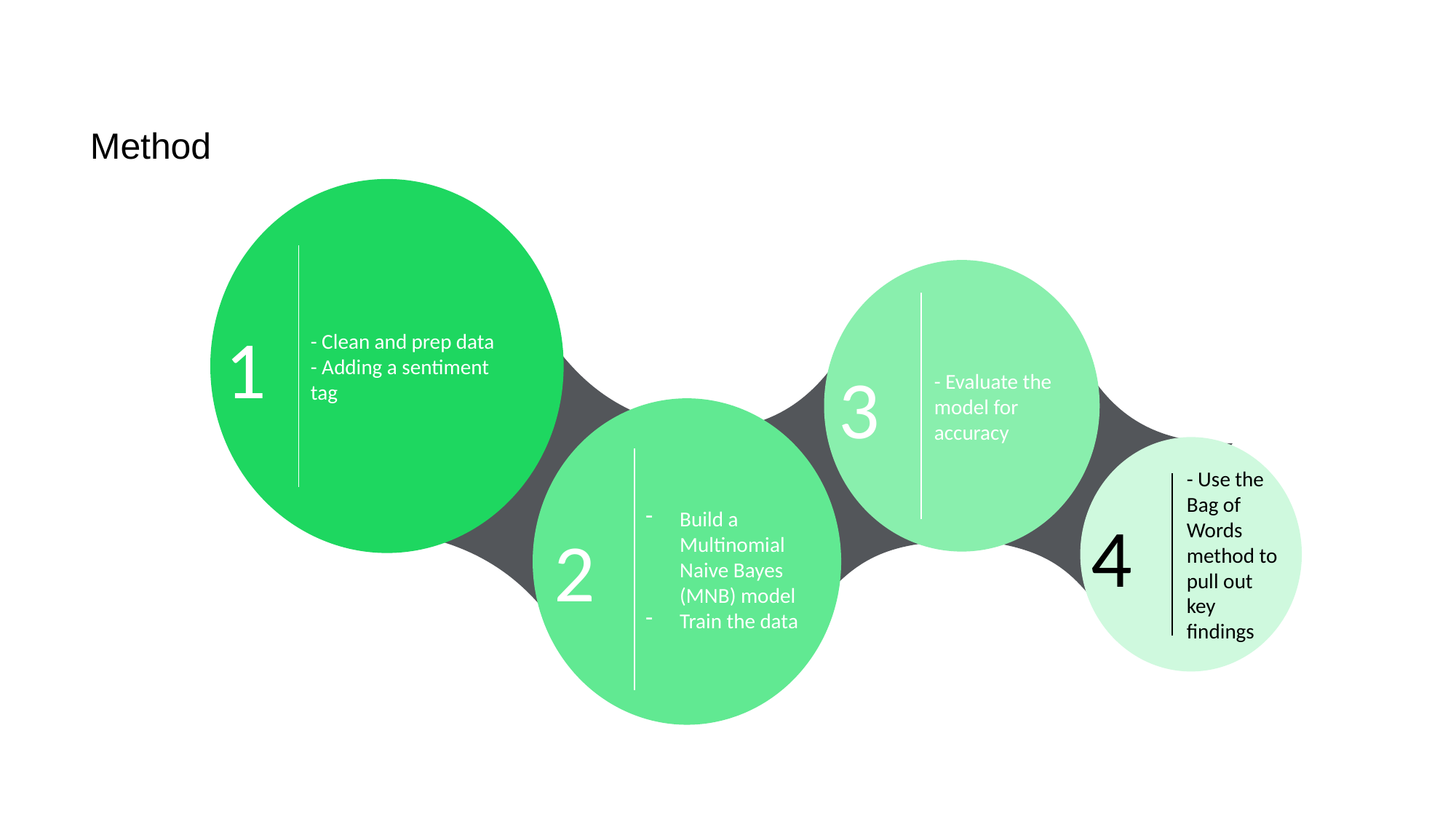

Method

1
- Clean and prep data
- Adding a sentiment tag

3
- Evaluate the model for accuracy

- Use the Bag of Words method to pull out key findings
4
Build a Multinomial Naive Bayes (MNB) model
Train the data
2